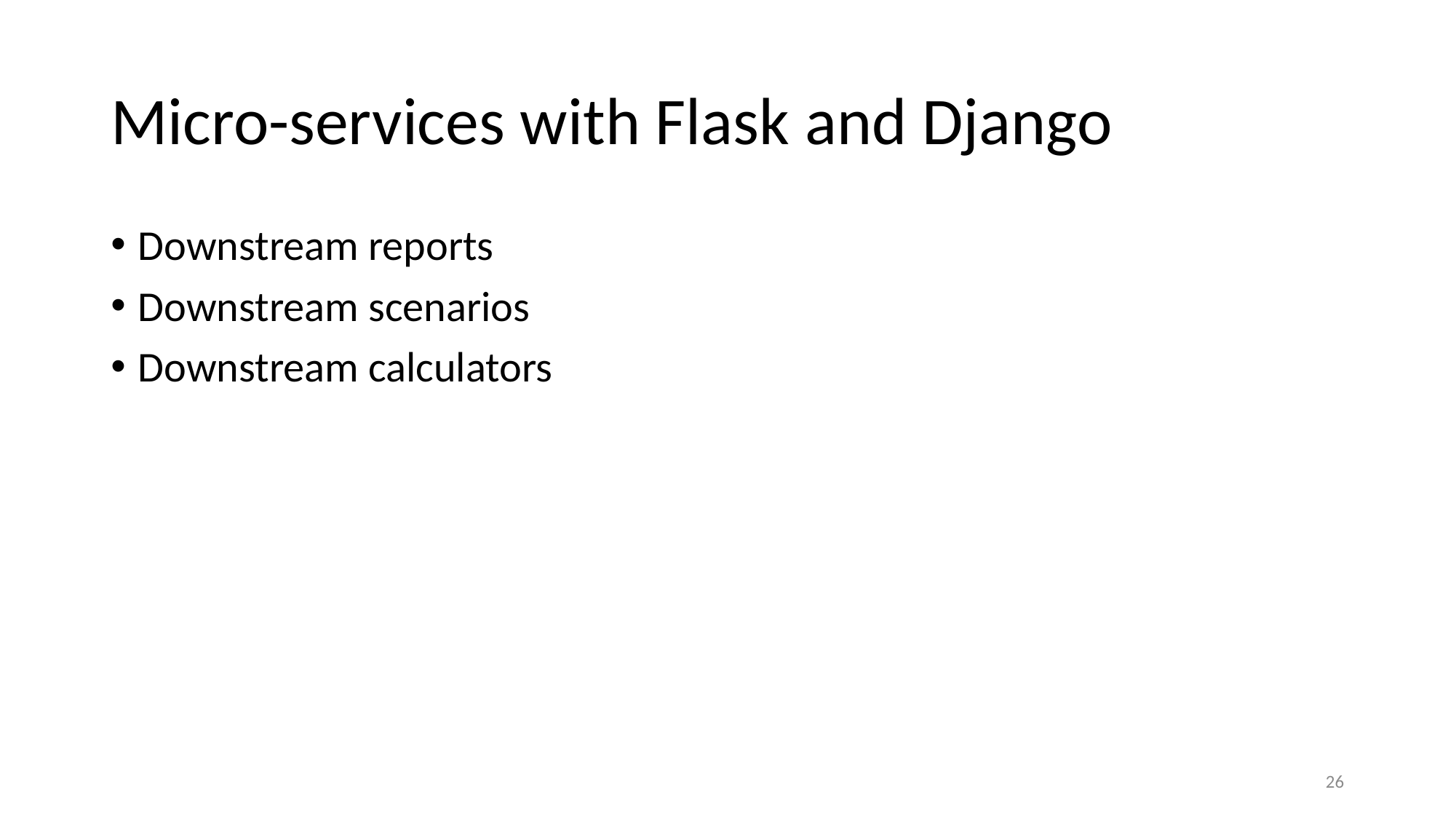

# Micro-services with Flask and Django
Downstream reports
Downstream scenarios
Downstream calculators

26